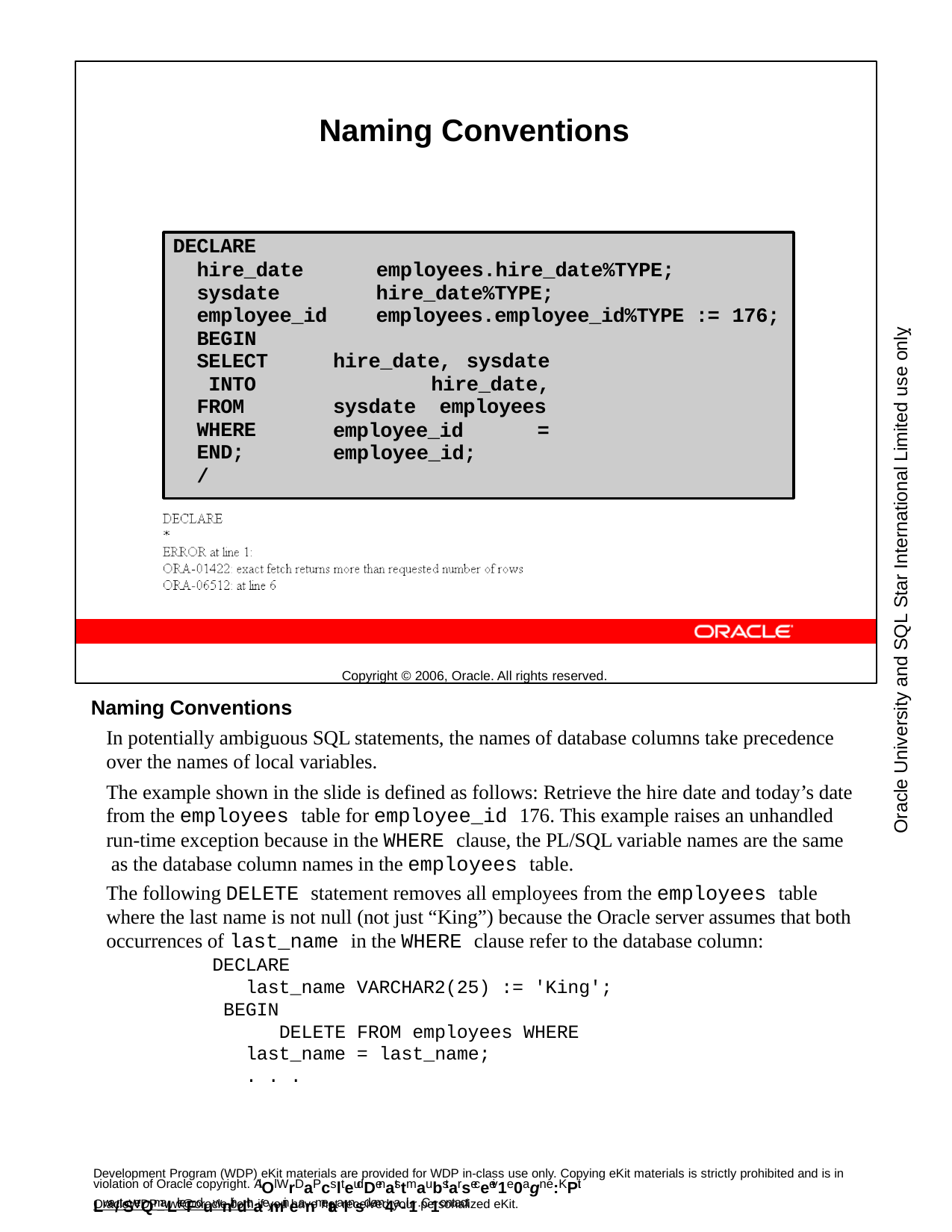

Naming Conventions

Copyright © 2006, Oracle. All rights reserved.
DECLARE
hire_date  sysdate  employee_id
BEGIN
SELECT  INTO  FROM  WHERE
END;
/

employees.hire_date%TYPE;  hire_date%TYPE;  employees.employee_id%TYPE := 176;
Oracle University and SQL Star International Limited use onlyฺ
hire_date, sysdate  hire_date, sysdate  employees
employee_id = employee_id;

Naming Conventions
In potentially ambiguous SQL statements, the names of database columns take precedence  over the names of local variables.
The example shown in the slide is defined as follows: Retrieve the hire date and today’s date  from the employees table for employee_id 176. This example raises an unhandled
run-time exception because in the WHERE clause, the PL/SQL variable names are the same  as the database column names in the employees table.
The following DELETE statement removes all employees from the employees table  where the last name is not null (not just “King”) because the Oracle server assumes that both  occurrences of last_name in the WHERE clause refer to the database column:
DECLARE
last_name VARCHAR2(25) := 'King';  BEGIN
DELETE FROM employees WHERE last_name = last_name;
. . .
Development Program (WDP) eKit materials are provided for WDP in-class use only. Copying eKit materials is strictly prohibited and is in
violation of Oracle copyright. AlOl WrDaPcslteudDenatstmaubstarseceeiv1e0agn e:KPit Lwa/tSerQmaLrkeFduwnithdthaemir neanmetaalnsd em4a-il1. C1ontact
OracleWDP_ww@oracle.com if you have not received your personalized eKit.